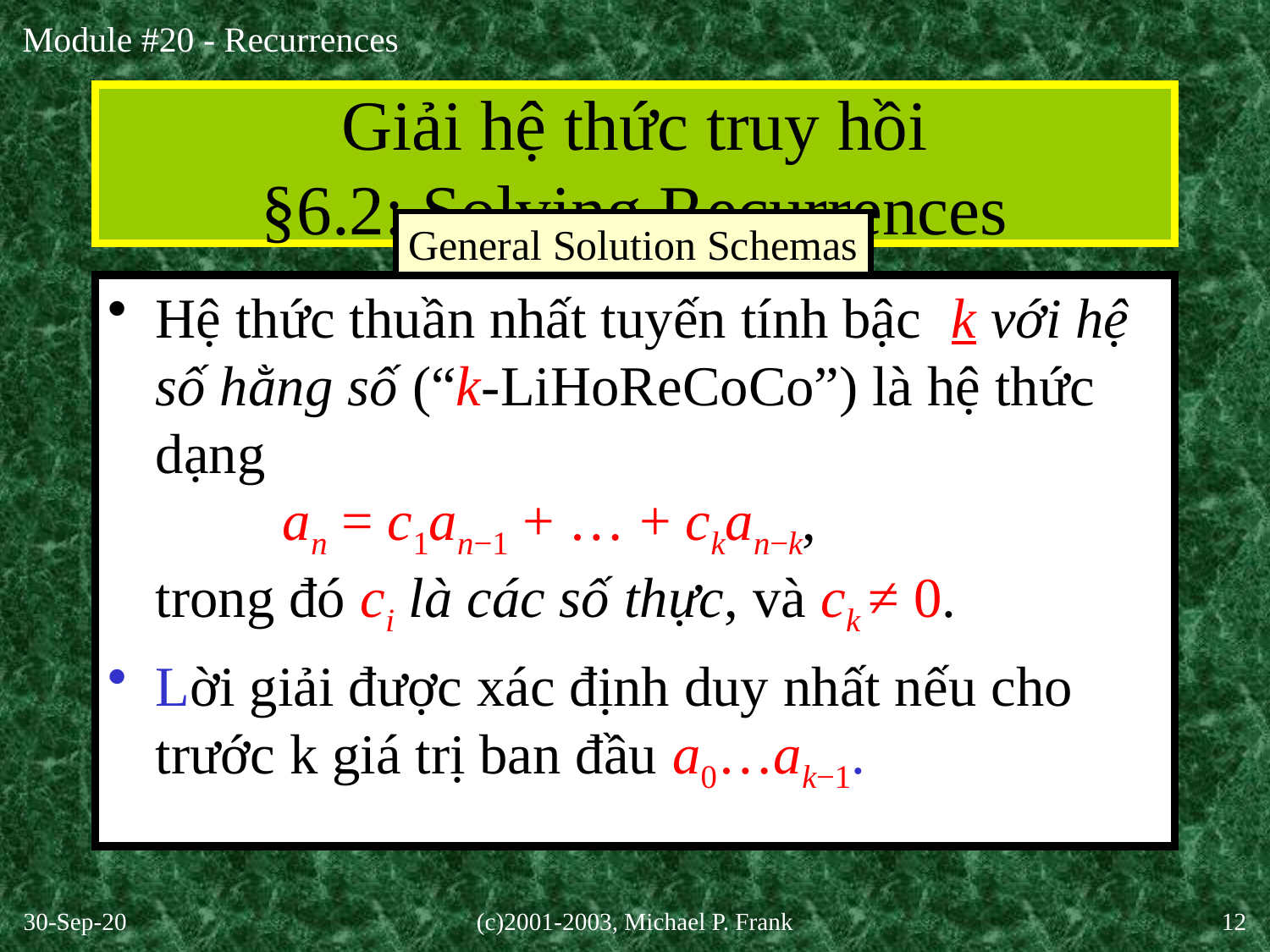

# Giải hệ thức truy hồi §6.2: Solving Recurrences
General Solution Schemas
Hệ thức thuần nhất tuyến tính bậc  k với hệ số hằng số (“k-LiHoReCoCo”) là hệ thức dạng
	an = c1an−1 + … + ckan−k,
trong đó ci là các số thực, và ck ≠ 0.
Lời giải được xác định duy nhất nếu cho trước k giá trị ban đầu a0…ak−1.
30-Sep-20
(c)2001-2003, Michael P. Frank
12